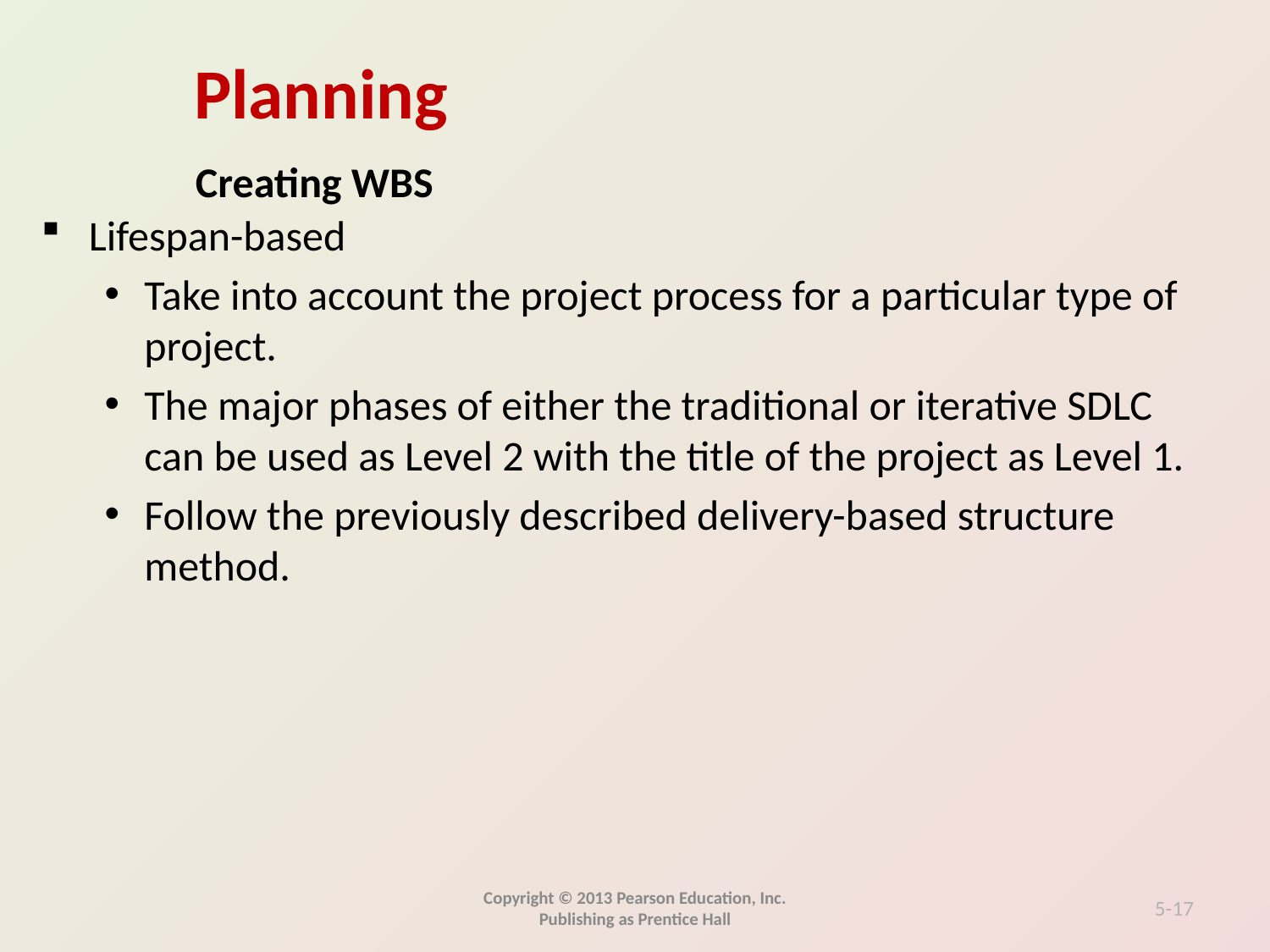

Creating WBS
Lifespan-based
Take into account the project process for a particular type of project.
The major phases of either the traditional or iterative SDLC can be used as Level 2 with the title of the project as Level 1.
Follow the previously described delivery-based structure method.

Copyright © 2013 Pearson Education, Inc. Publishing as Prentice Hall
5-17